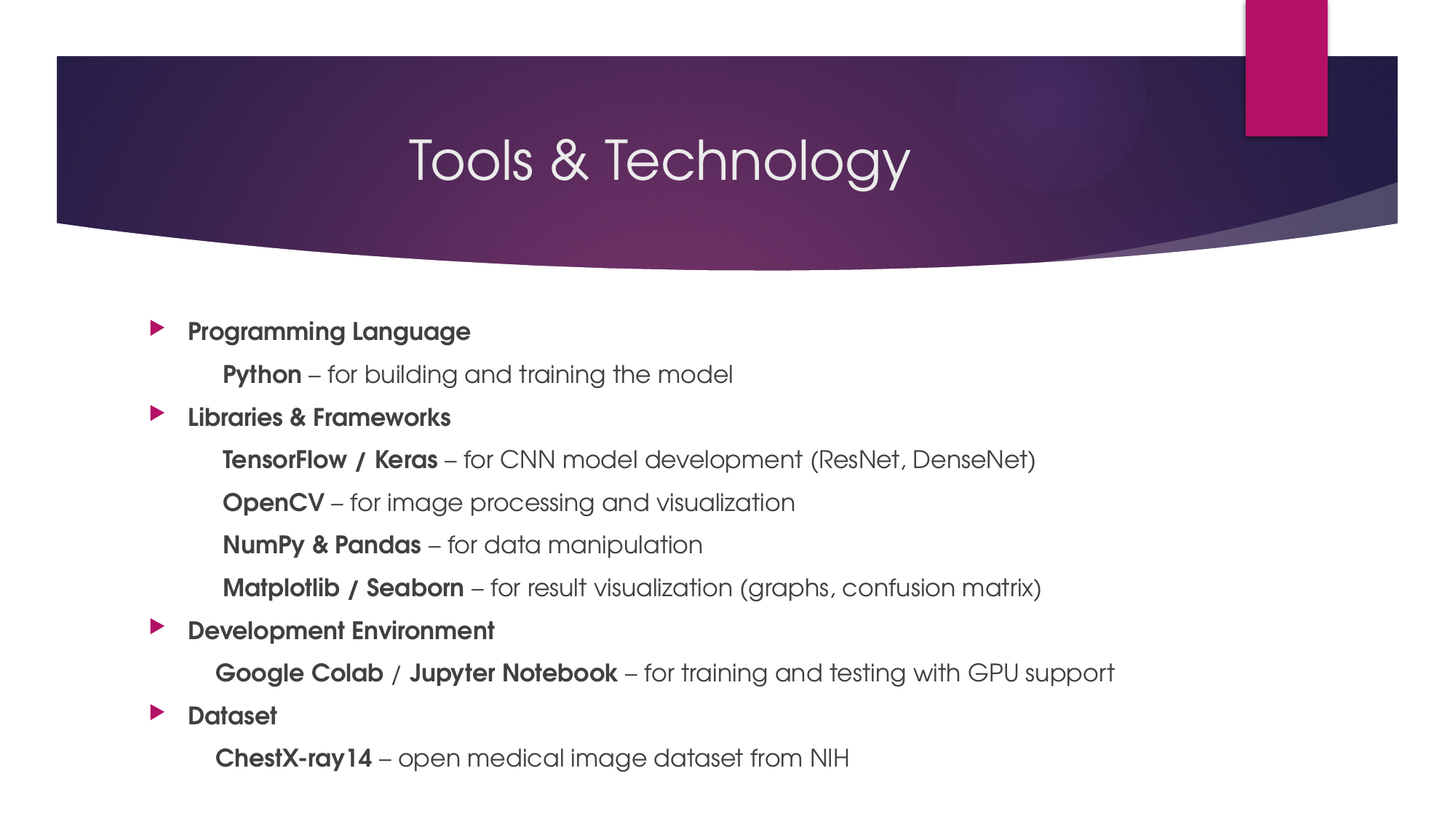

# Tools & Technology
Programming Language
           Python – for building and training the model
Libraries & Frameworks
           TensorFlow / Keras – for CNN model development (ResNet, DenseNet)
           OpenCV – for image processing and visualization
           NumPy & Pandas – for data manipulation
           Matplotlib / Seaborn – for result visualization (graphs, confusion matrix)
Development Environment
          Google Colab / Jupyter Notebook – for training and testing with GPU support
Dataset
          ChestX-ray14 – open medical image dataset from NIH